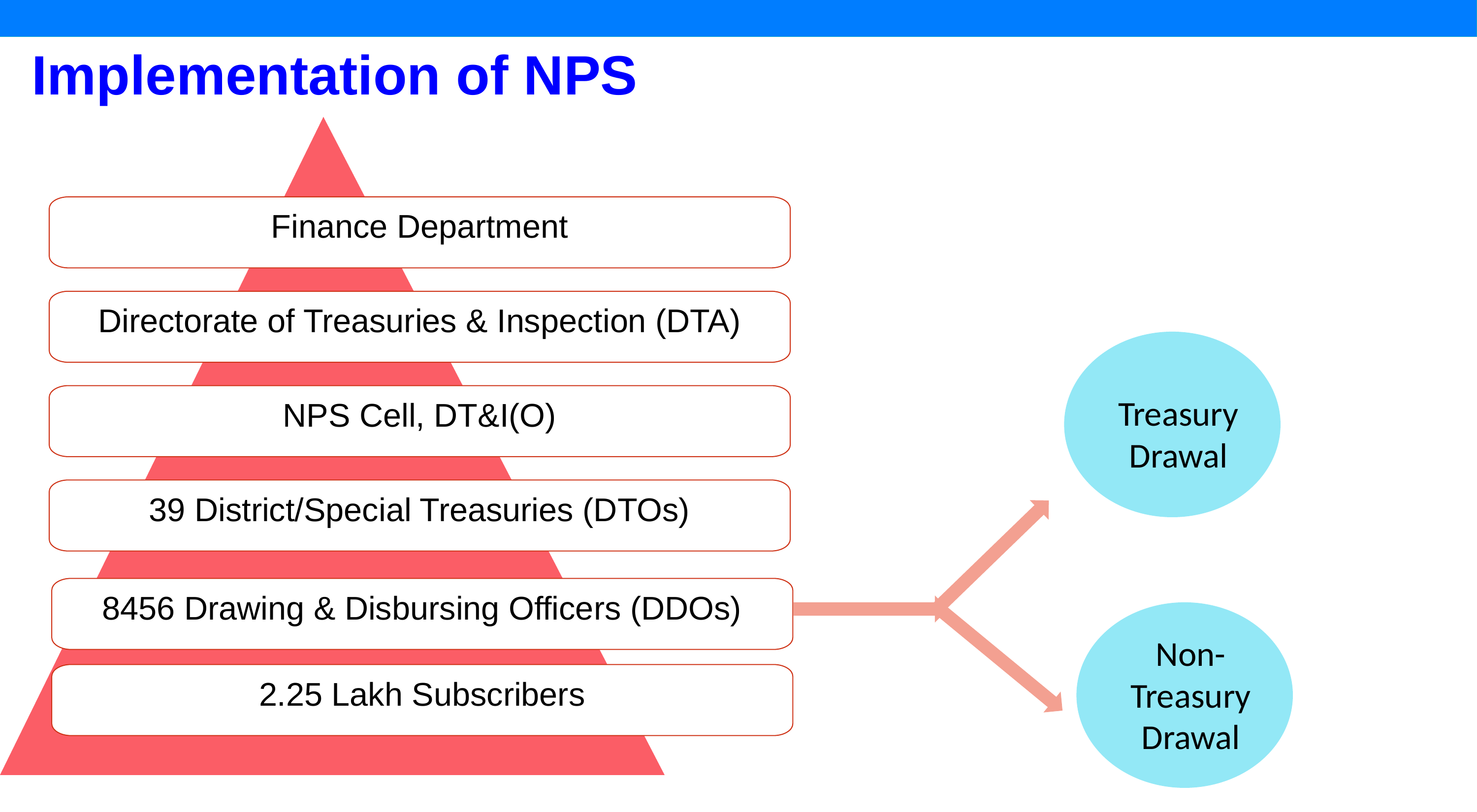

Implementation of NPS

Finance Department
Directorate of Treasuries & Inspection (DTA)

NPS Cell, DT&I(O)
Treasury Drawal
39 District/Special Treasuries (DTOs)

8456 Drawing & Disbursing Officers (DDOs)

Non-Treasury Drawal

2.25 Lakh Subscribers